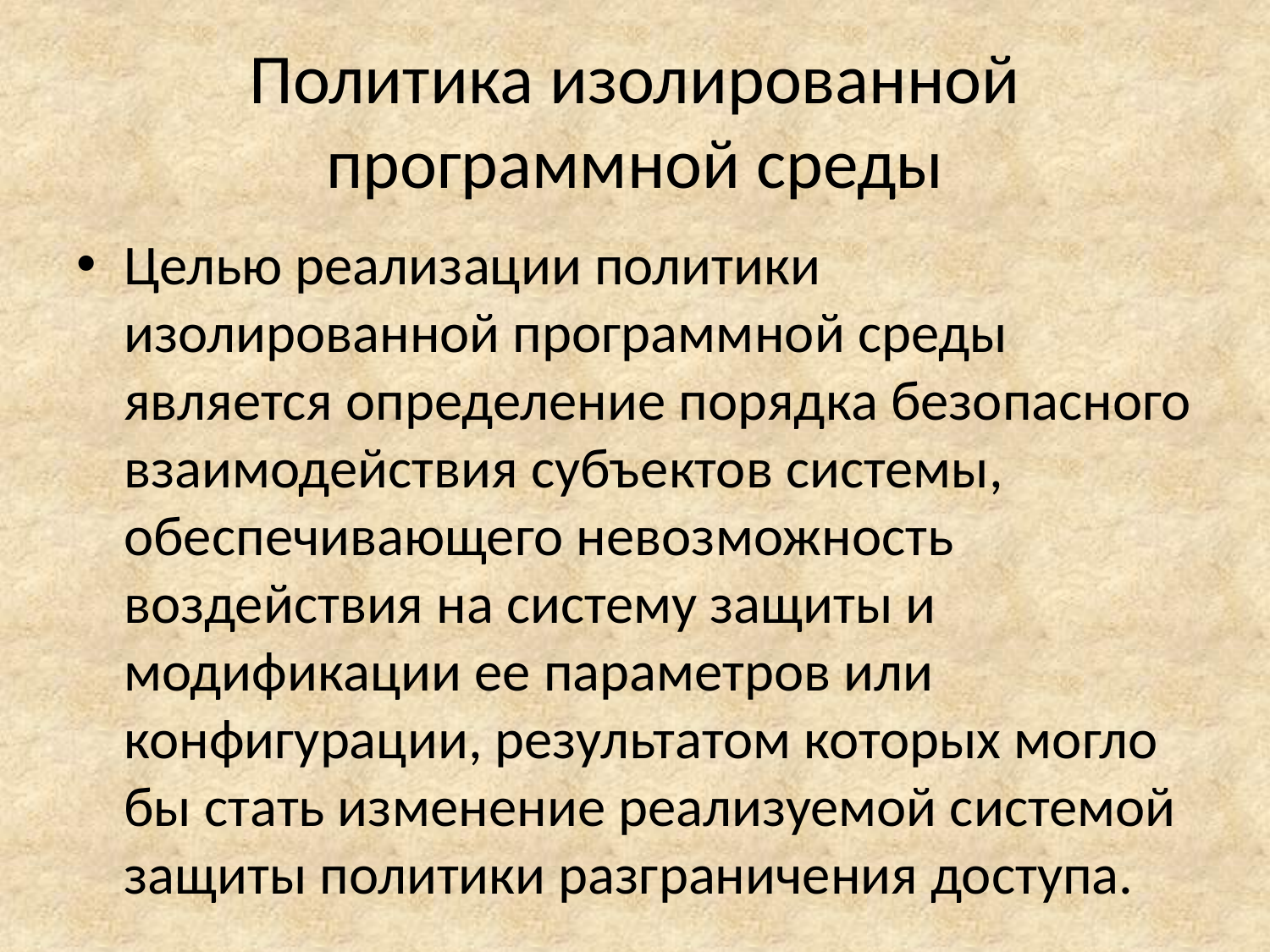

# Политика изолированной программной среды
Целью реализации политики изолированной программной среды является определение порядка безопасного взаимодействия субъектов системы, обеспечивающего невозможность воздействия на систему защиты и модификации ее параметров или конфигурации, результатом которых могло бы стать изменение реализуемой системой защиты политики разграничения доступа.